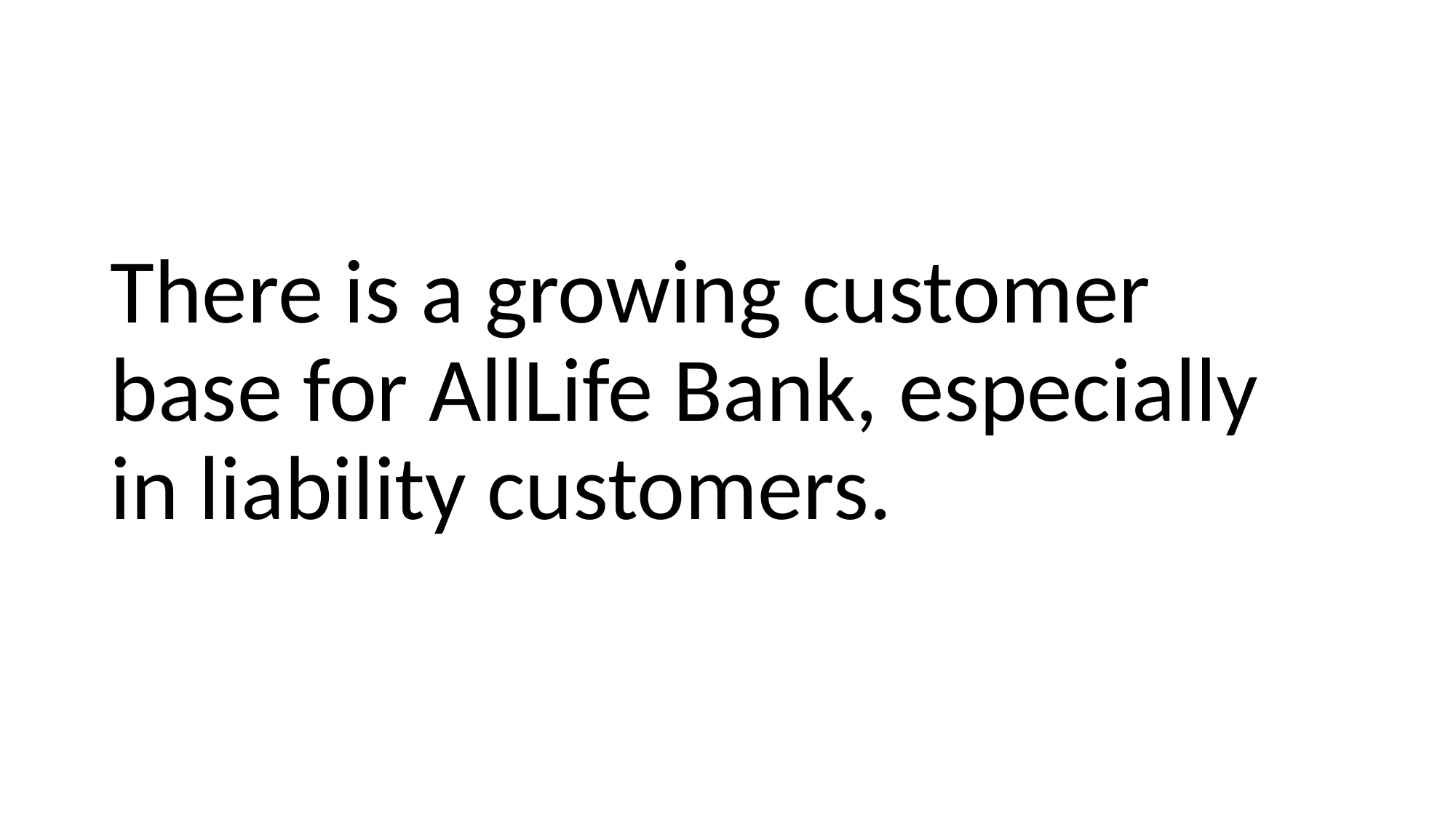

# There is a growing customer base for AllLife Bank, especially in liability customers.